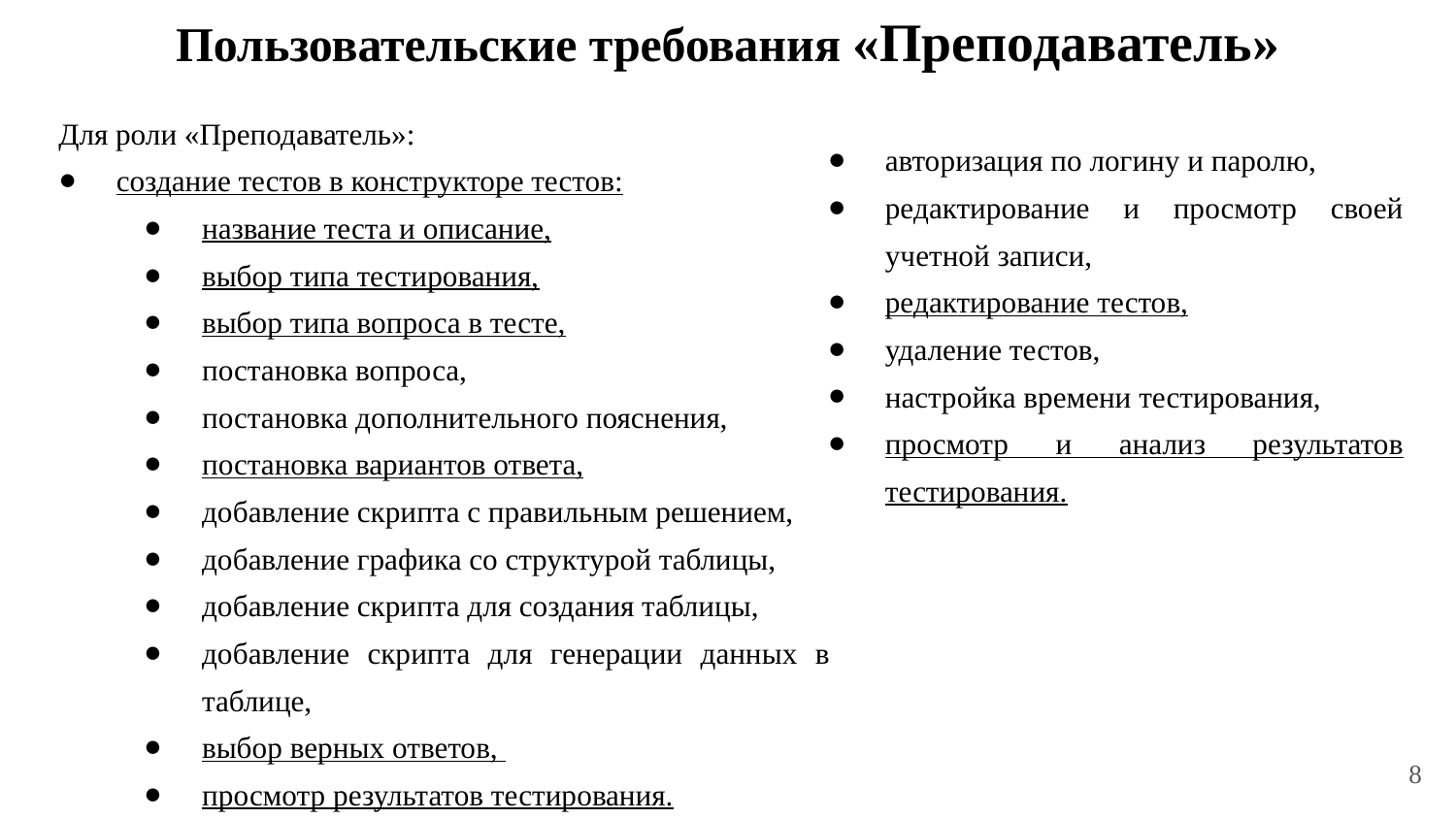

# Пользовательские требования «Преподаватель»

Для роли «Преподаватель»:
создание тестов в конструкторе тестов:
название теста и описание,
выбор типа тестирования,
выбор типа вопроса в тесте,
постановка вопроса,
постановка дополнительного пояснения,
постановка вариантов ответа,
добавление скрипта с правильным решением,
добавление графика со структурой таблицы,
добавление скрипта для создания таблицы,
добавление скрипта для генерации данных в таблице,
выбор верных ответов,
просмотр результатов тестирования.

авторизация по логину и паролю,
редактирование и просмотр своей учетной записи,
редактирование тестов,
удаление тестов,
настройка времени тестирования,
просмотр и анализ результатов тестирования.

8